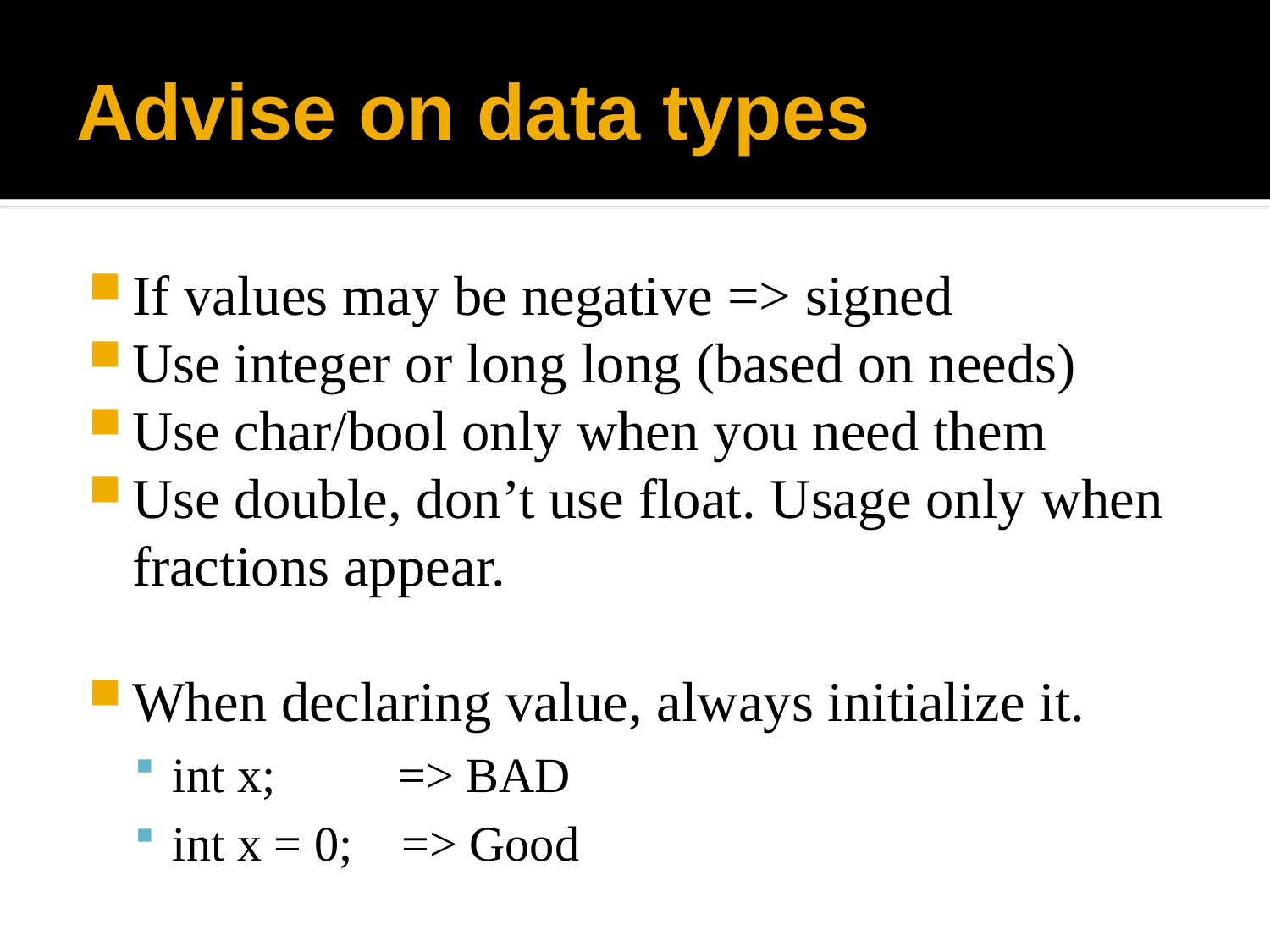

# Advise on data types
If values may be negative => signed
Use integer or long long (based on needs)
Use char/bool only when you need them
Use double, don’t use float. Usage only when fractions appear.

When declaring value, always initialize it.
int x;          => BAD
int x = 0;    => Good